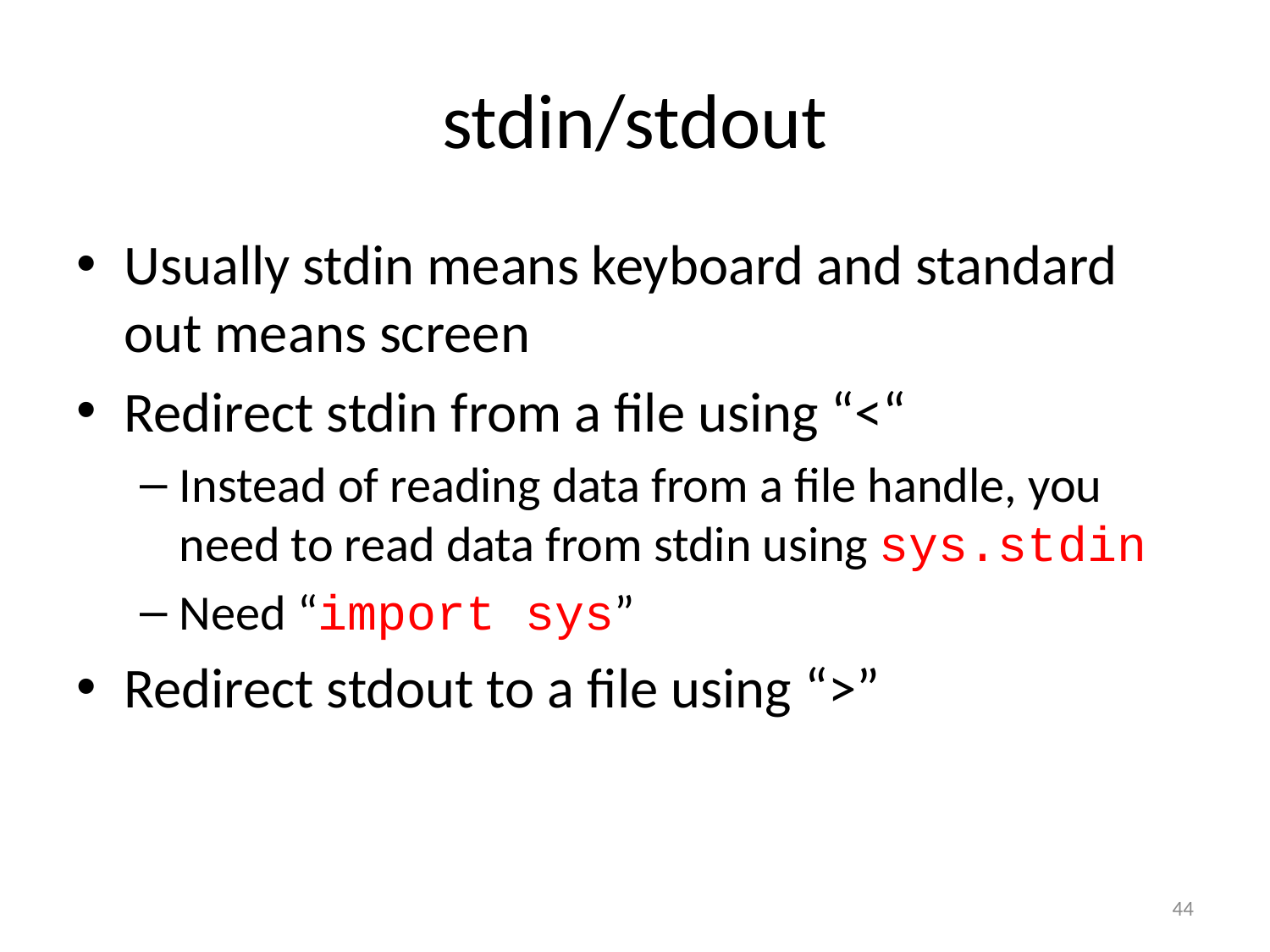

# stdin/stdout
Usually stdin means keyboard and standard out means screen
Redirect stdin from a file using “<“
Instead of reading data from a file handle, you need to read data from stdin using sys.stdin
Need “import sys”
Redirect stdout to a file using “>”
44